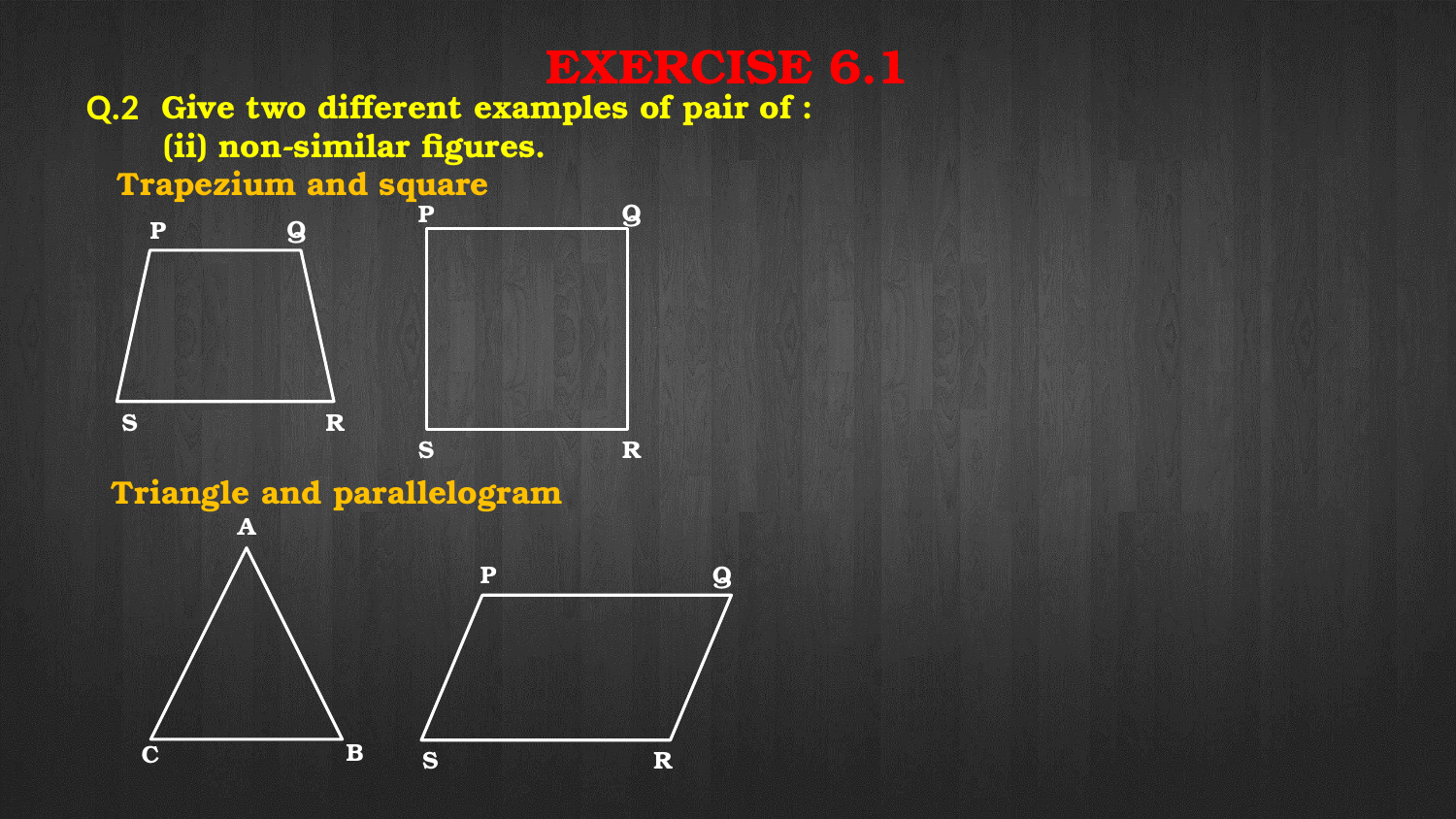

EXERCISE 6.1
Q.2
Give two different examples of pair of :
(ii) non-similar figures.
 Trapezium and square
Q
P

S
R
Q
P

S
R
Triangle and parallelogram
A

B
C
P
Q

S
R